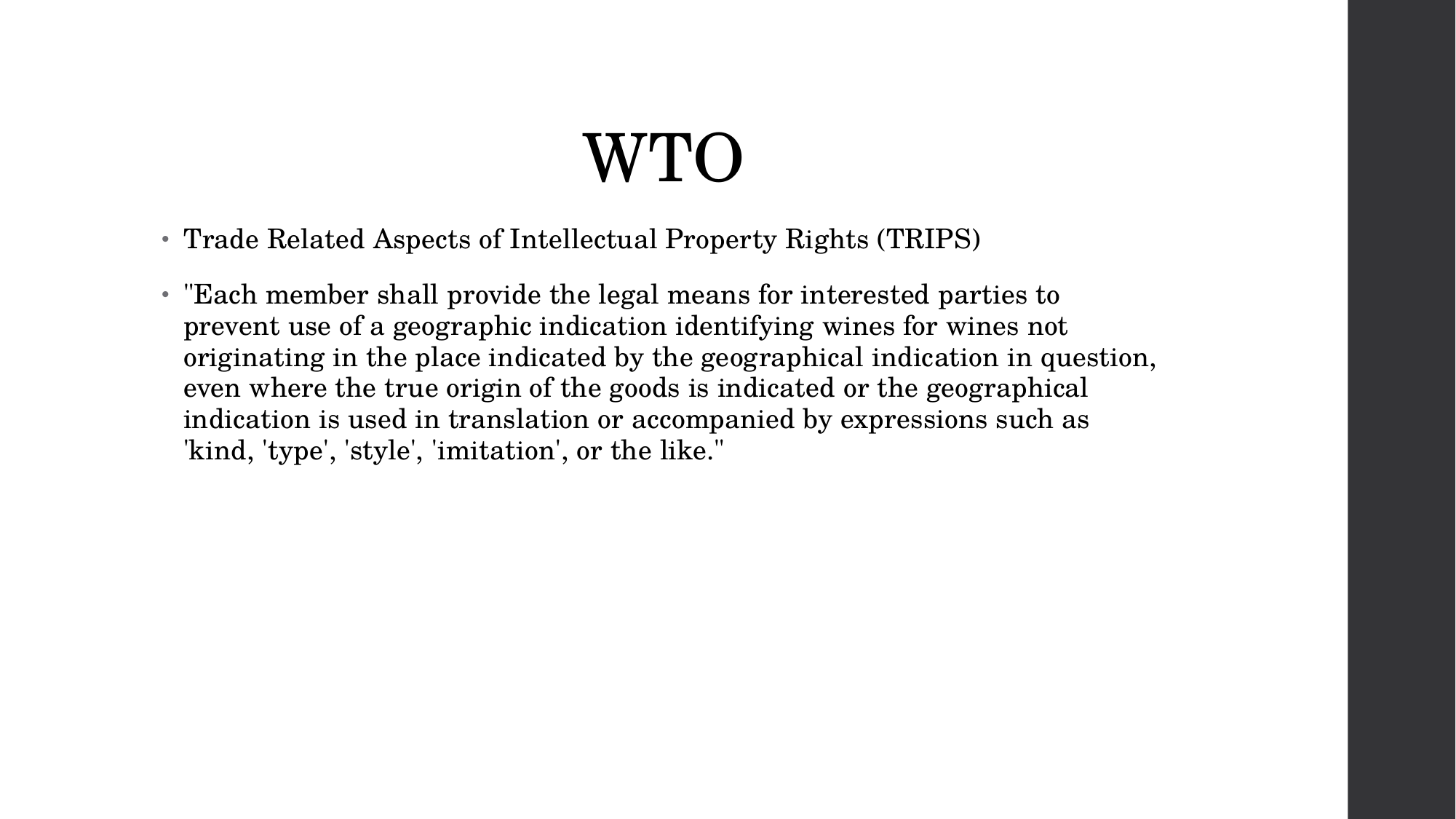

# WTO
Trade Related Aspects of Intellectual Property Rights (TRIPS)
"Each member shall provide the legal means for interested parties to prevent use of a geographic indication identifying wines for wines not originating in the place indicated by the geographical indication in question, even where the true origin of the goods is indicated or the geographical indication is used in translation or accompanied by expressions such as 'kind, 'type', 'style', 'imitation', or the like."